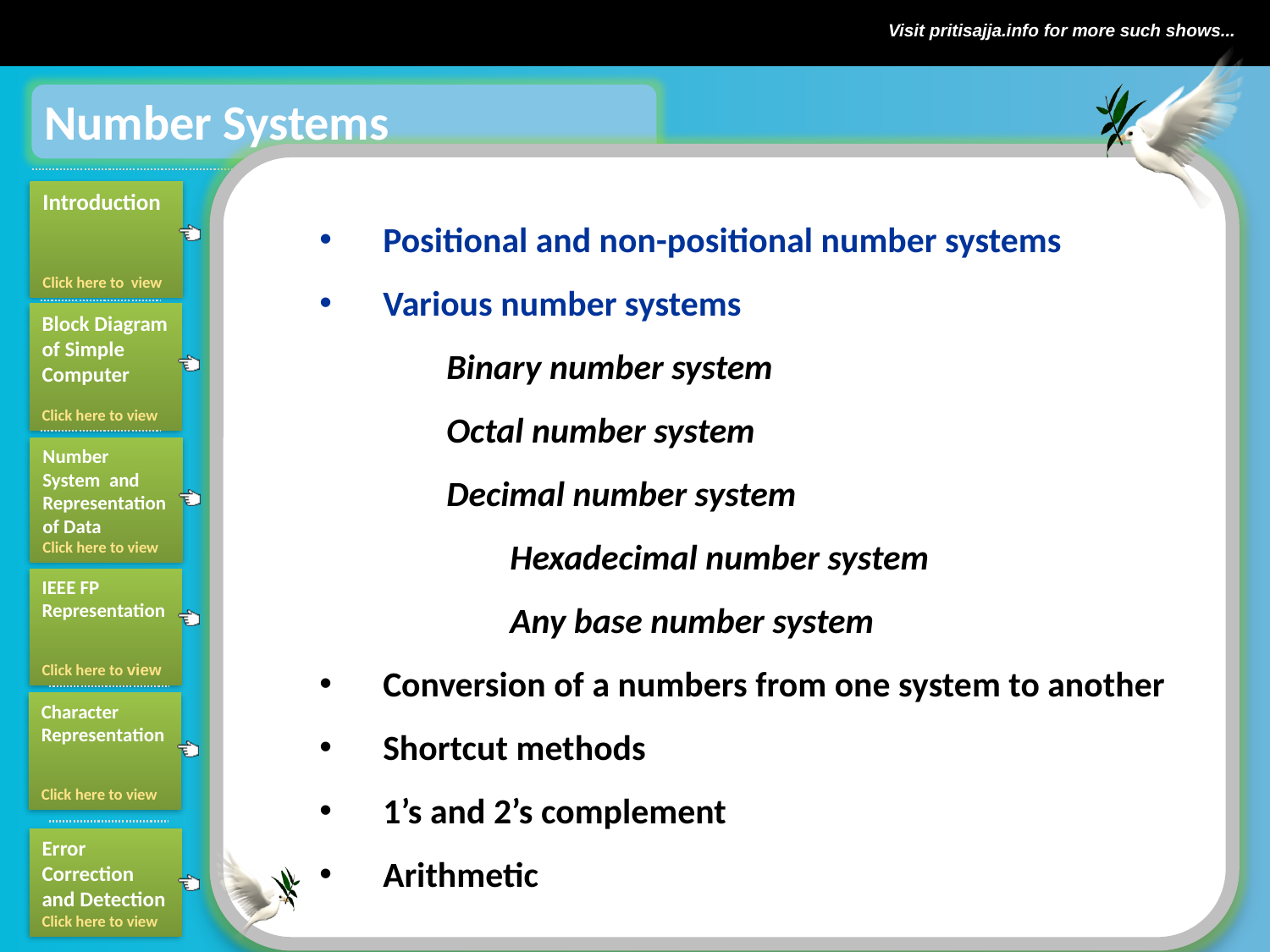

Number Systems
Positional and non-positional number systems
Various number systems
	Binary number system
	Octal number system
	Decimal number system
		Hexadecimal number system
		Any base number system
Conversion of a numbers from one system to another
Shortcut methods
1’s and 2’s complement
Arithmetic